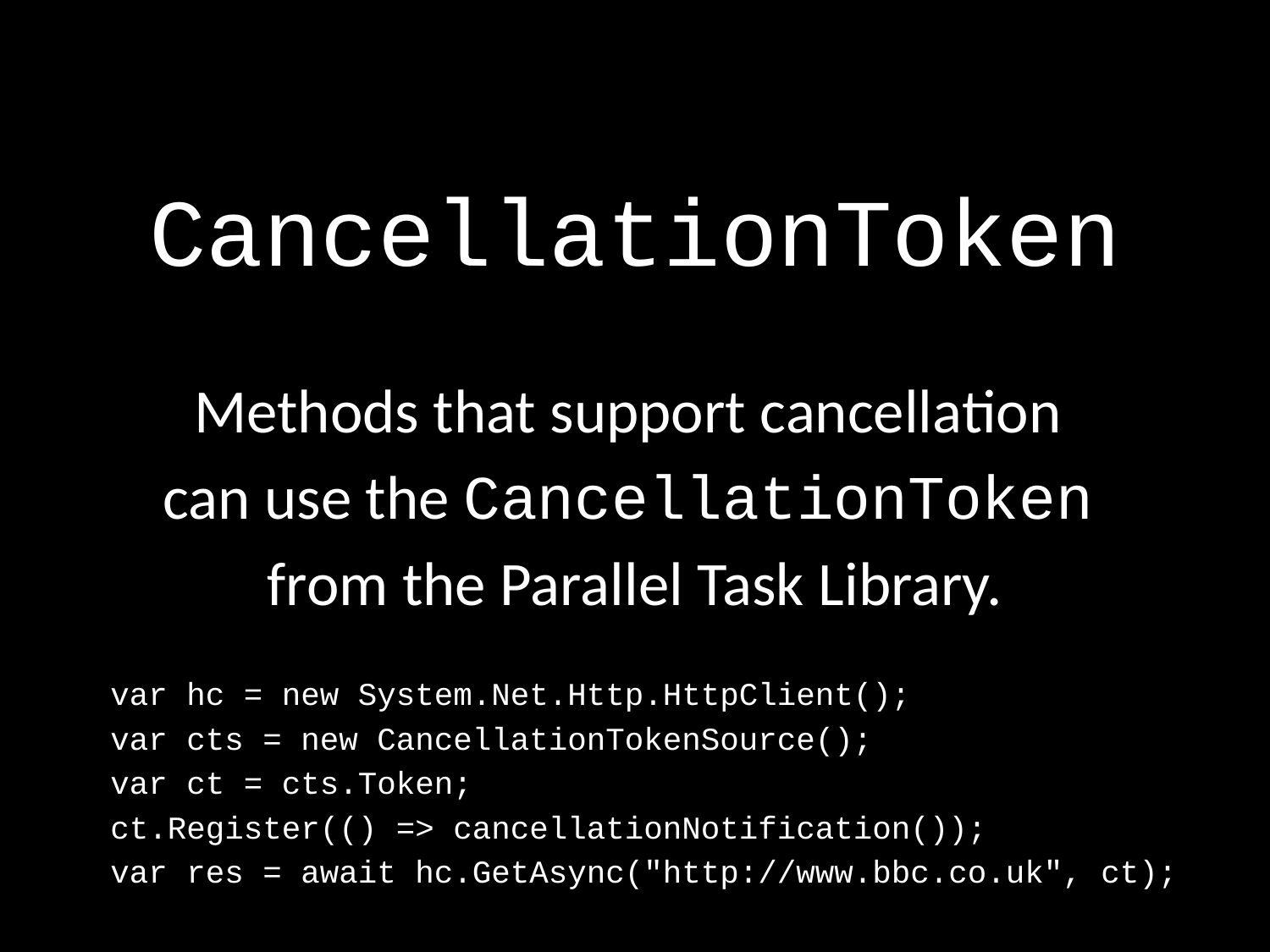

# CancellationToken
Methods that support cancellation
can use the CancellationToken
from the Parallel Task Library.

var hc = new System.Net.Http.HttpClient();
var cts = new CancellationTokenSource();
var ct = cts.Token;
ct.Register(() => cancellationNotification());
var res = await hc.GetAsync("http://www.bbc.co.uk", ct);